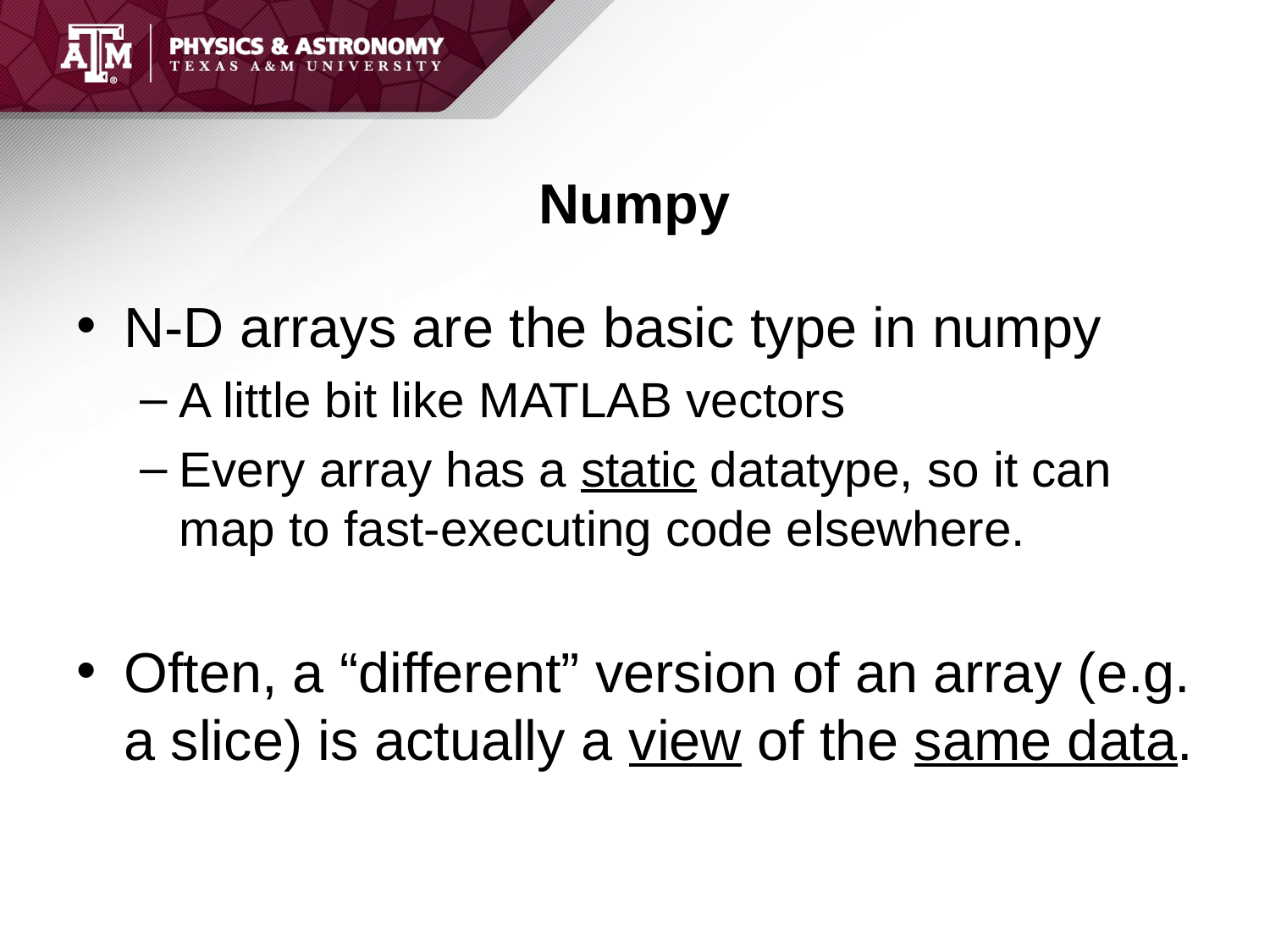

# Numpy
N-D arrays are the basic type in numpy
A little bit like MATLAB vectors
Every array has a static datatype, so it can map to fast-executing code elsewhere.

Often, a “different” version of an array (e.g. a slice) is actually a view of the same data.